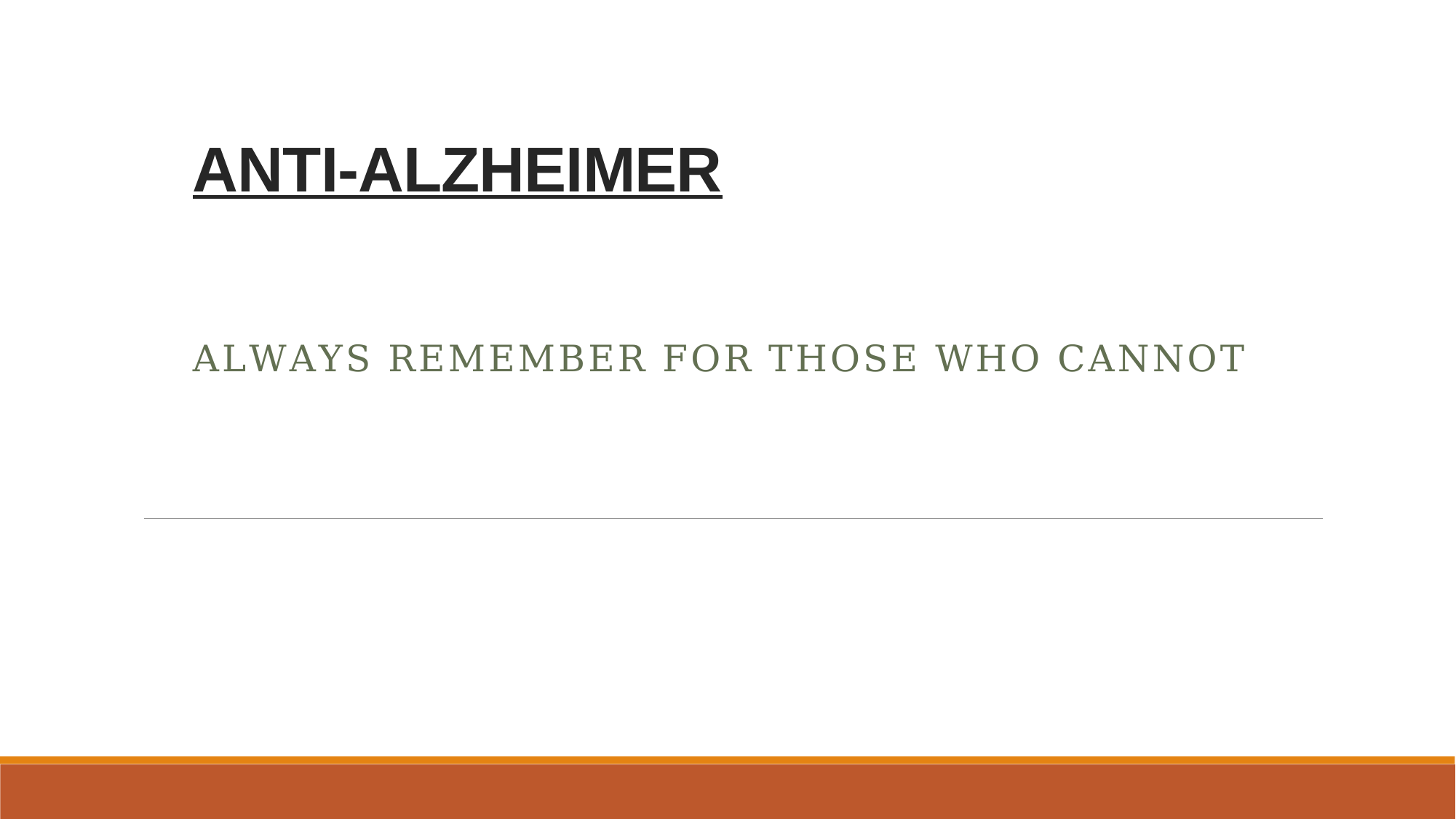

# ANTI-ALZHEIMER
Always remember for those who cannot